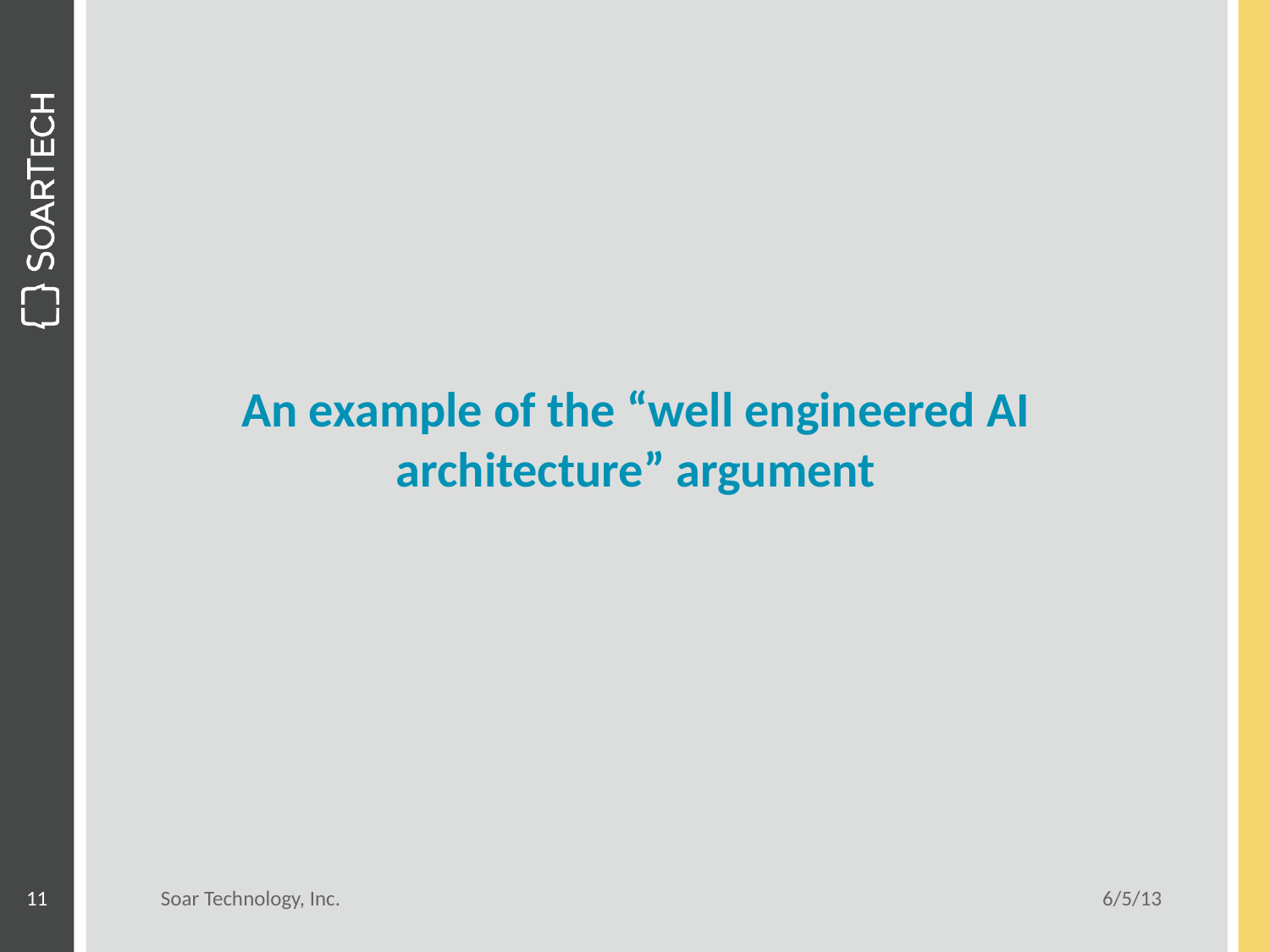

# An example of the “well engineered AI architecture” argument
11
Soar Technology, Inc.
6/5/13